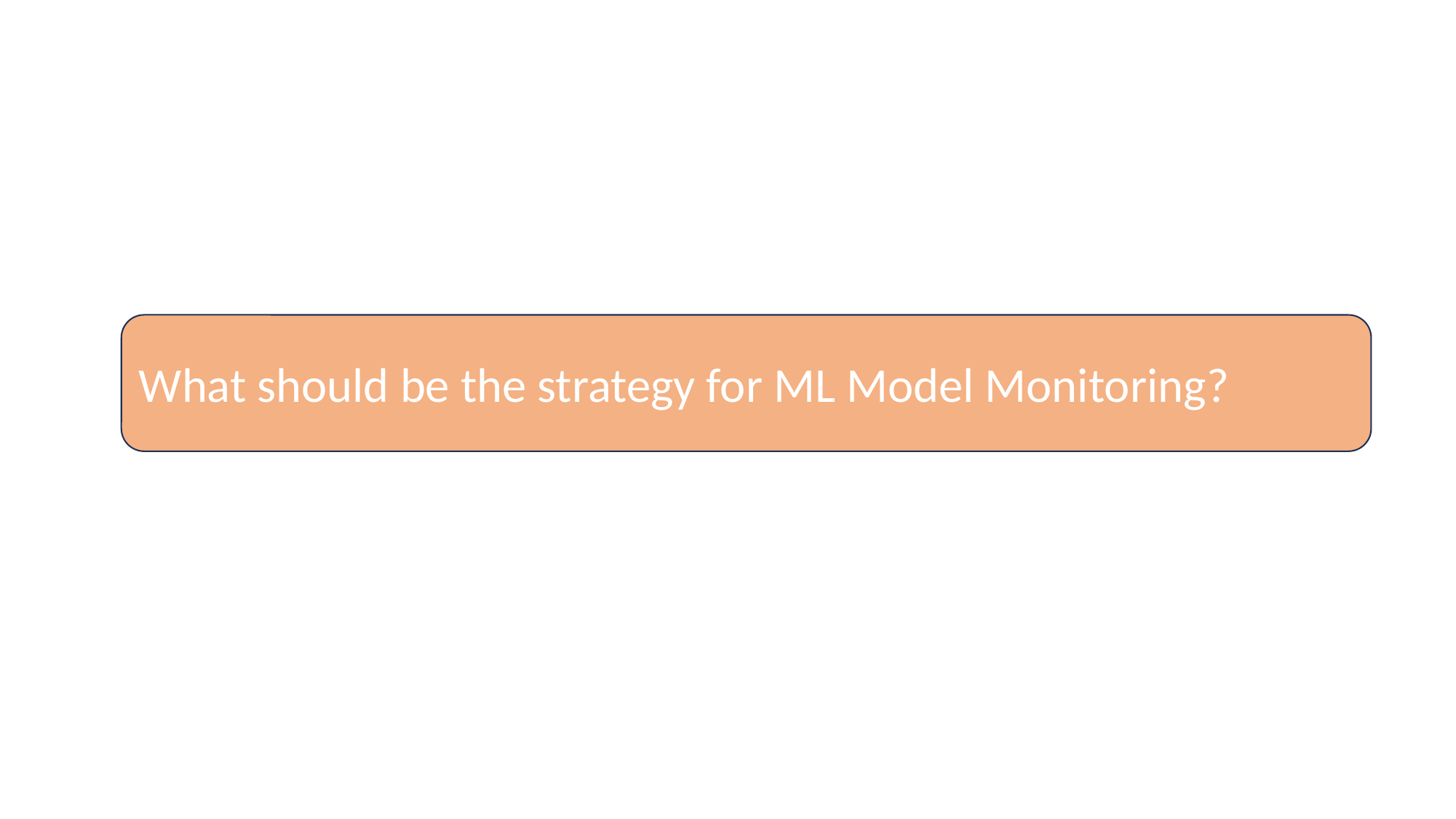

What should be the strategy for ML Model Monitoring?